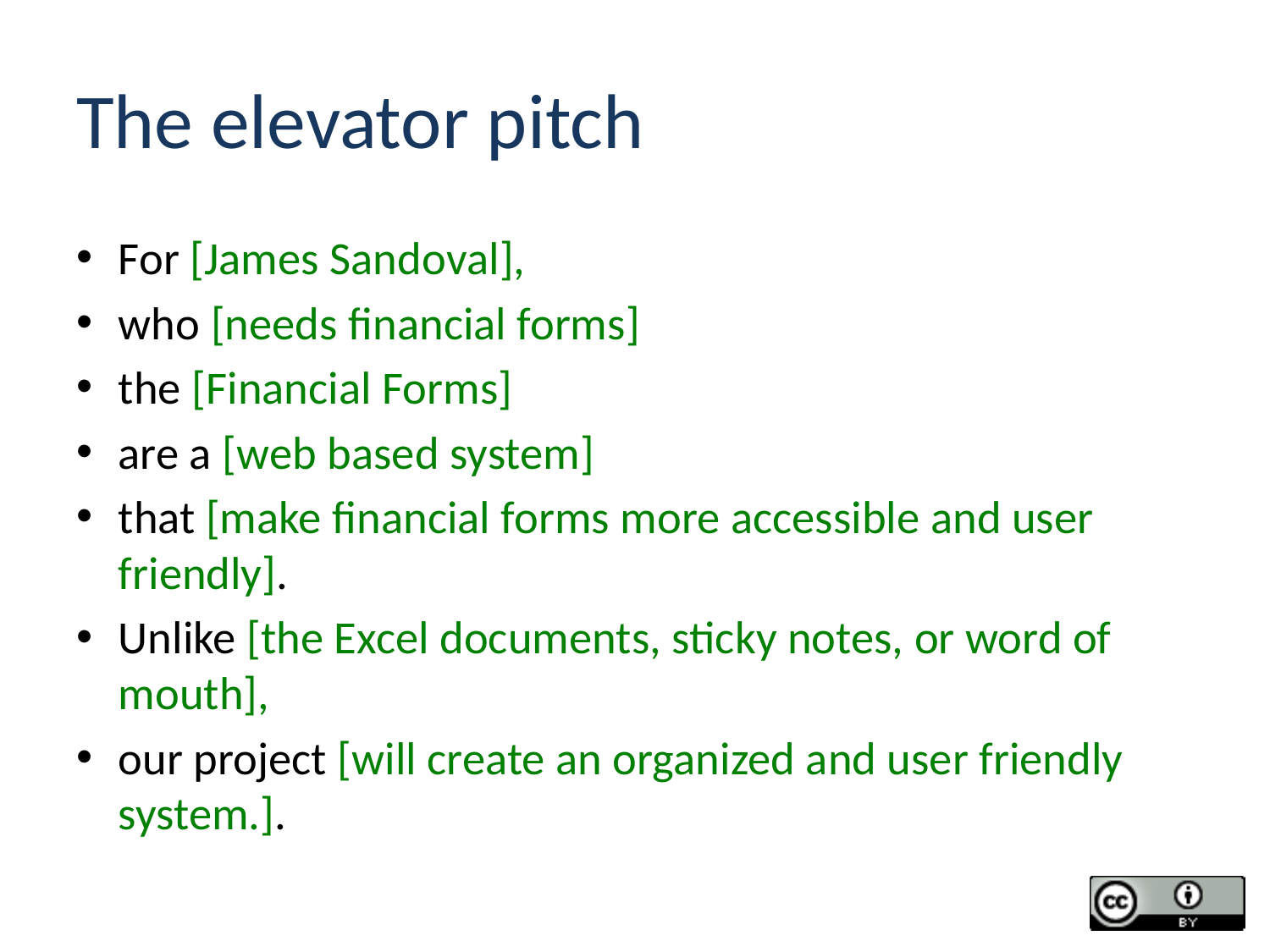

# The elevator pitch
For [James Sandoval],
who [needs financial forms]
the [Financial Forms]
are a [web based system]
that [make financial forms more accessible and user friendly].
Unlike [the Excel documents, sticky notes, or word of mouth],
our project [will create an organized and user friendly system.].